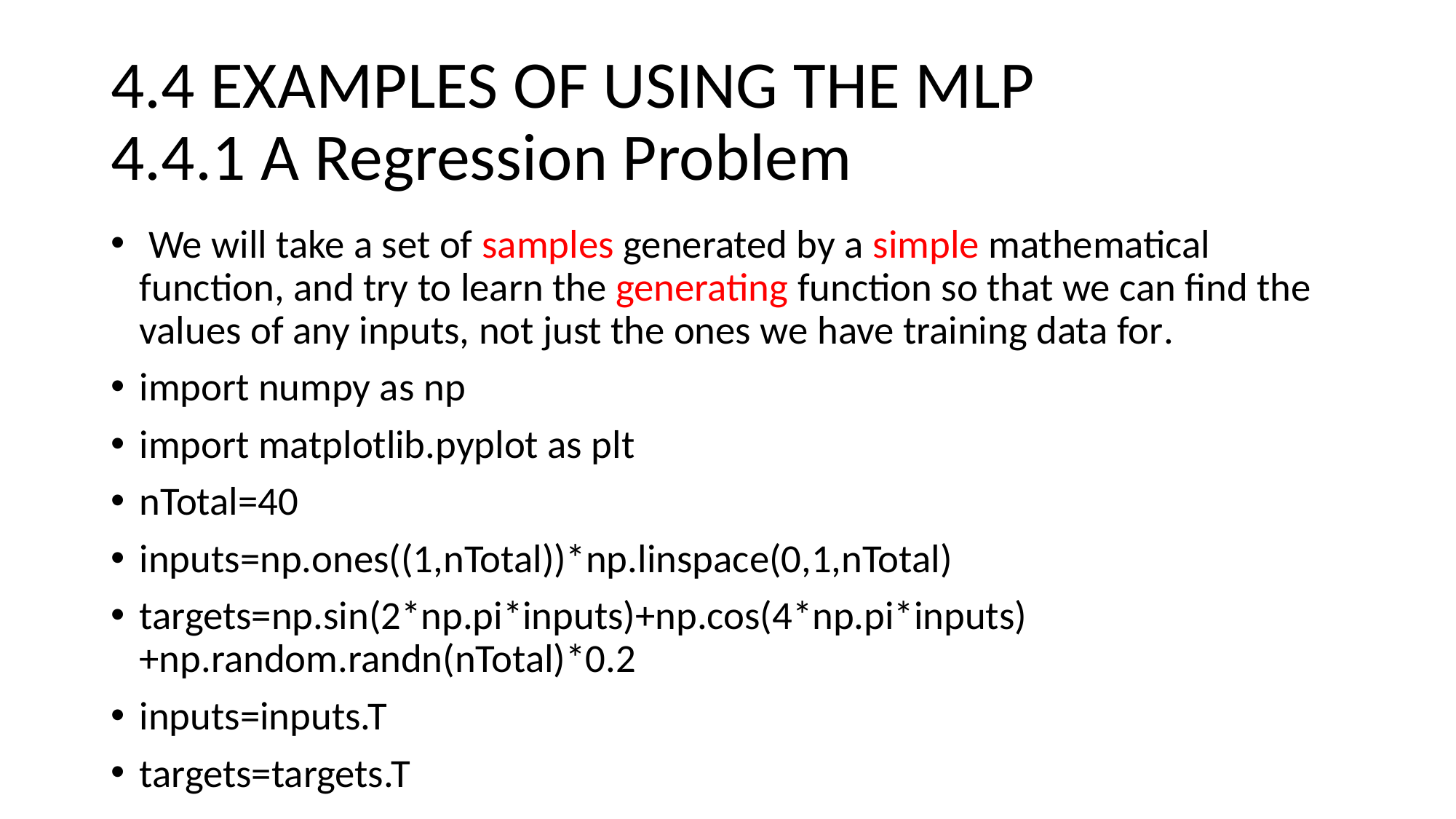

# 4.4 EXAMPLES OF USING THE MLP 4.4.1 A Regression Problem
 We will take a set of samples generated by a simple mathematical function, and try to learn the generating function so that we can find the values of any inputs, not just the ones we have training data for.
import numpy as np
import matplotlib.pyplot as plt
nTotal=40
inputs=np.ones((1,nTotal))*np.linspace(0,1,nTotal)
targets=np.sin(2*np.pi*inputs)+np.cos(4*np.pi*inputs)+np.random.randn(nTotal)*0.2
inputs=inputs.T
targets=targets.T